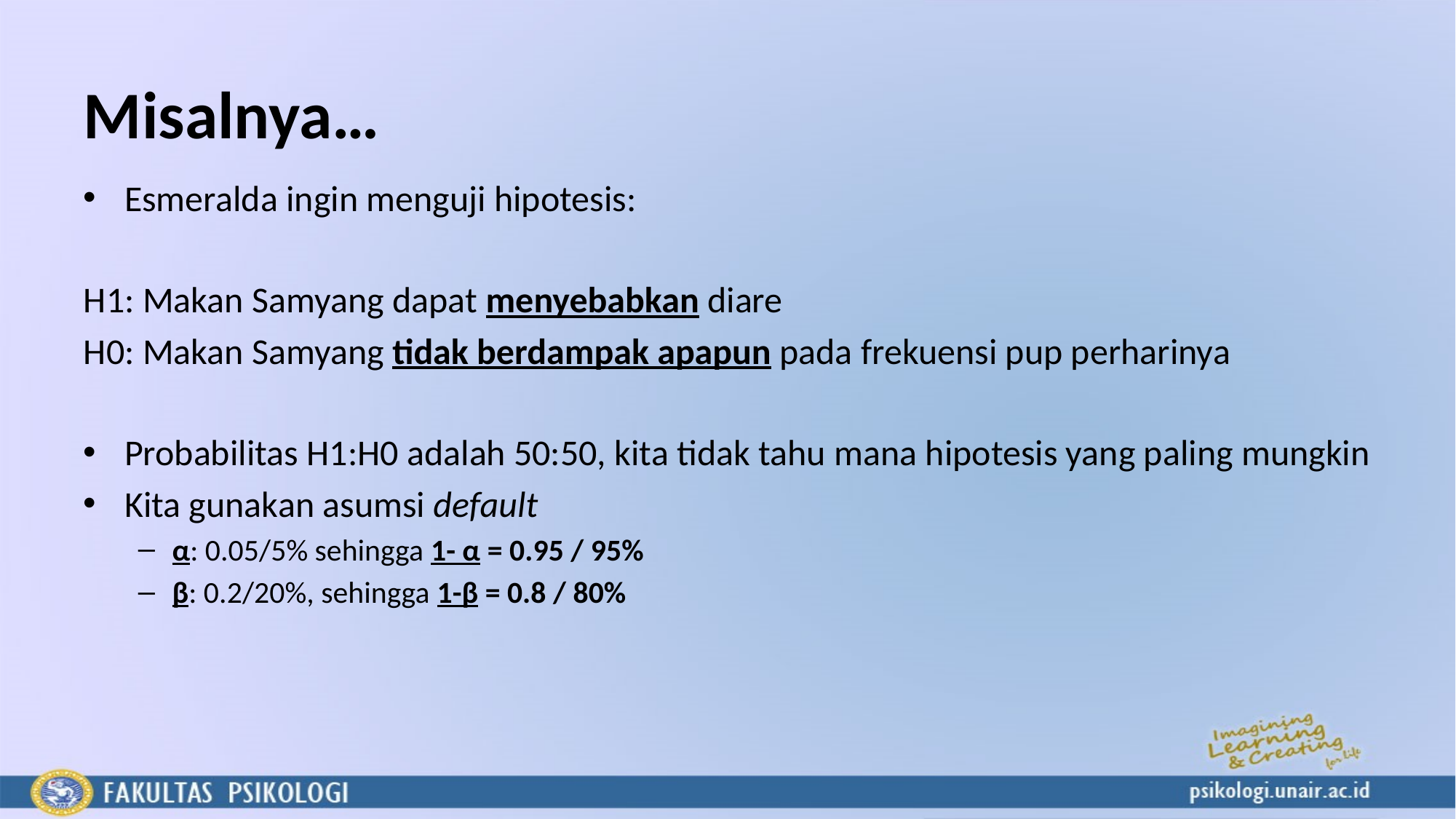

# Misalnya…
Esmeralda ingin menguji hipotesis:

H1: Makan Samyang dapat menyebabkan diare
H0: Makan Samyang tidak berdampak apapun pada frekuensi pup perharinya

Probabilitas H1:H0 adalah 50:50, kita tidak tahu mana hipotesis yang paling mungkin
Kita gunakan asumsi default
α: 0.05/5% sehingga 1- α = 0.95 / 95%
β: 0.2/20%, sehingga 1-β = 0.8 / 80%